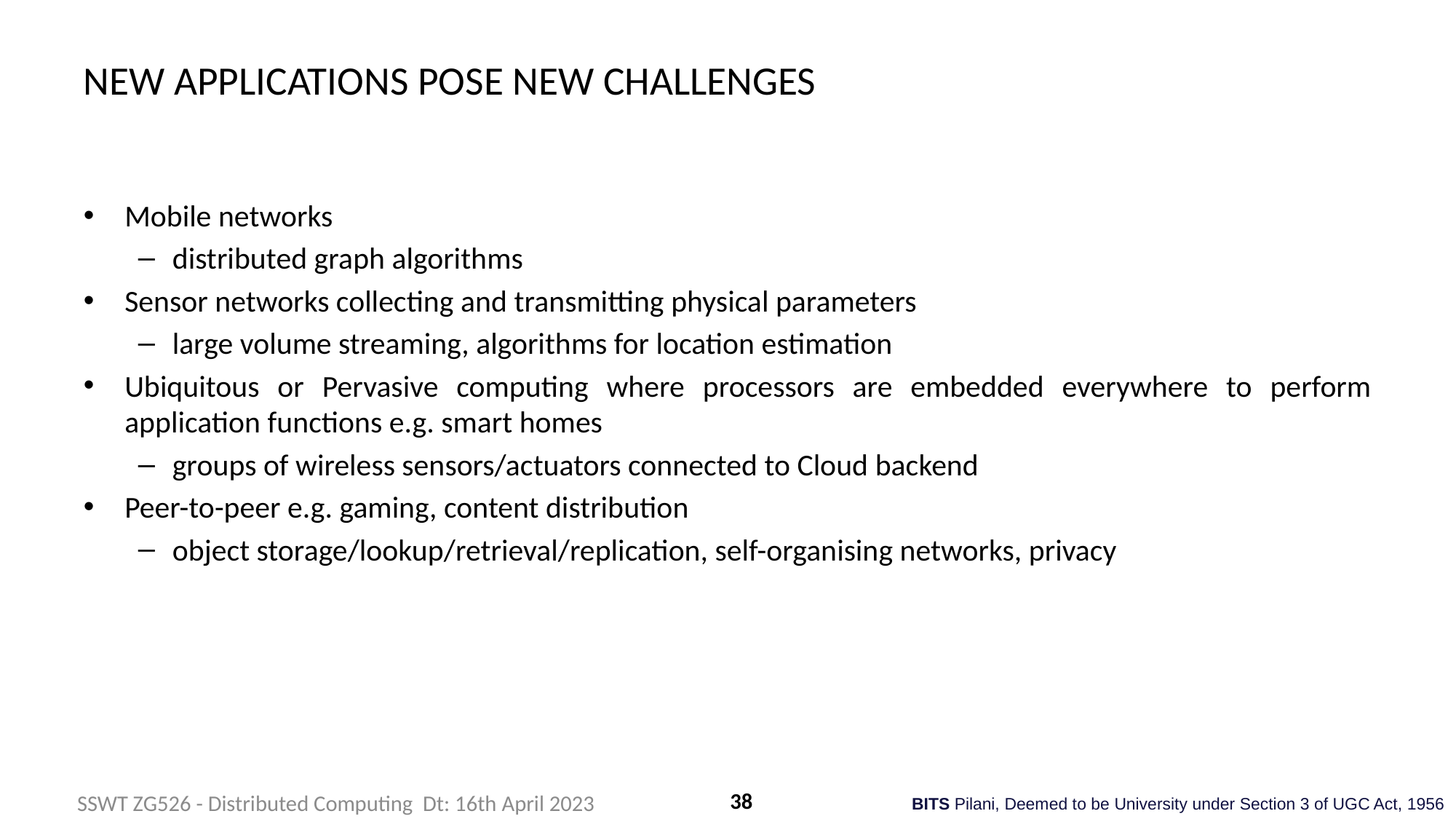

# NEW APPLICATIONS POSE NEW CHALLENGES
Mobile networks
distributed graph algorithms
Sensor networks collecting and transmitting physical parameters
large volume streaming, algorithms for location estimation
Ubiquitous or Pervasive computing where processors are embedded everywhere to perform application functions e.g. smart homes
groups of wireless sensors/actuators connected to Cloud backend
Peer-to-peer e.g. gaming, content distribution
object storage/lookup/retrieval/replication, self-organising networks, privacy

38
SSWT ZG526 - Distributed Computing  Dt: 16th April 2023